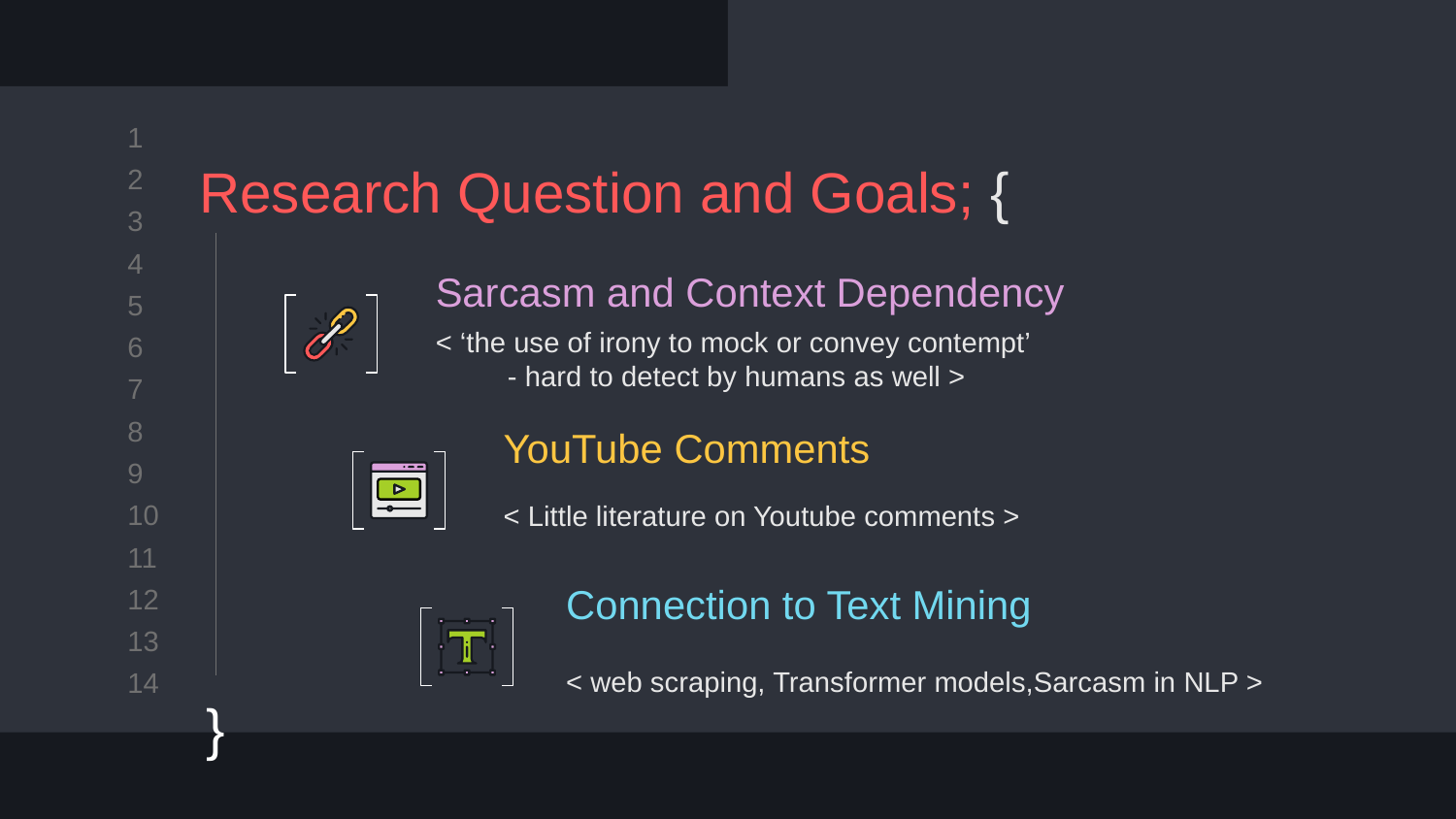

# Research Question and Goals; {
}
Sarcasm and Context Dependency

< ‘the use of irony to mock or convey contempt’
         - hard to detect by humans as well >
YouTube Comments

< Little literature on Youtube comments >
Connection to Text Mining

< web scraping, Transformer models,Sarcasm in NLP >